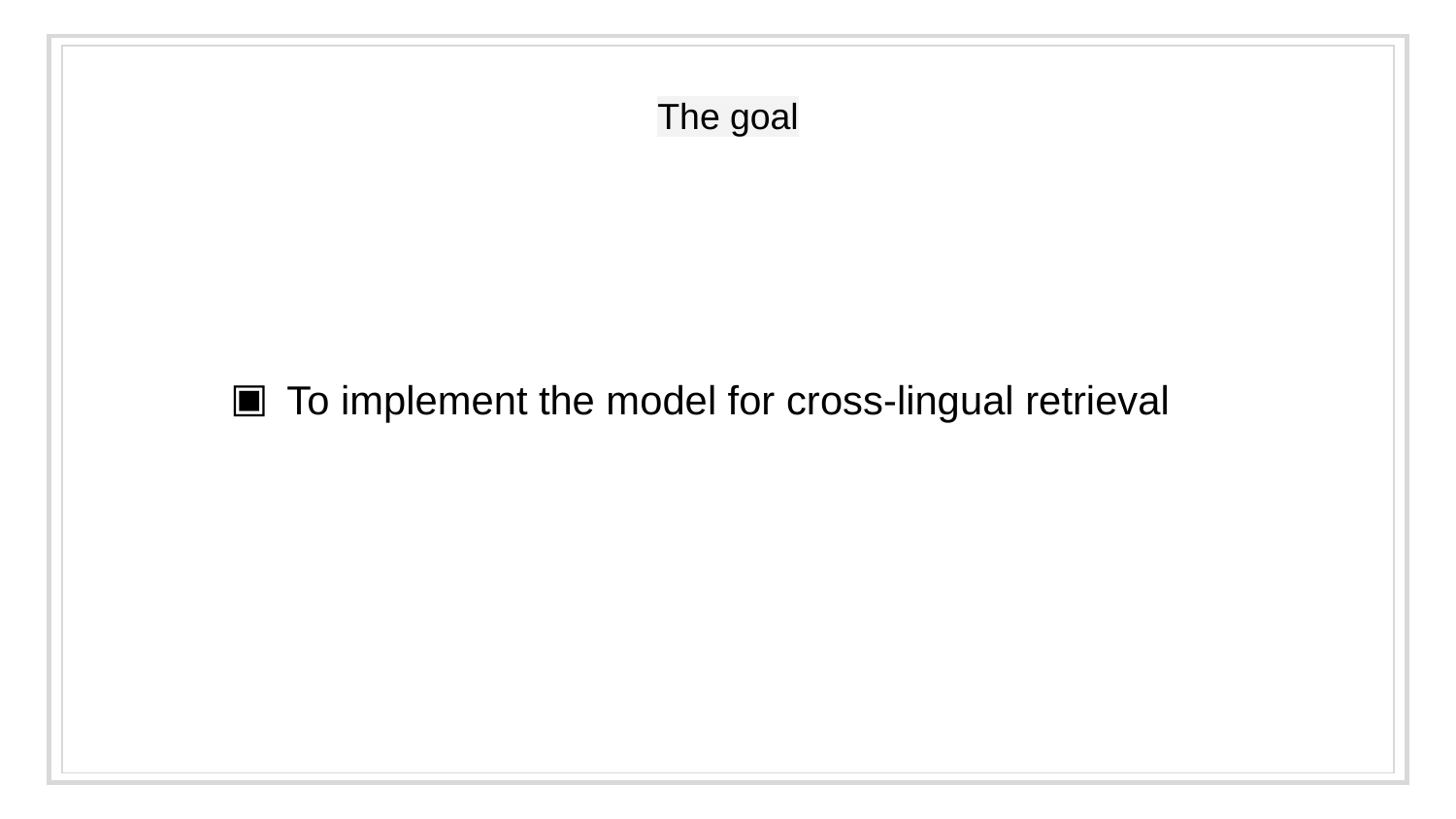

# The goal
To implement the model for cross-lingual retrieval